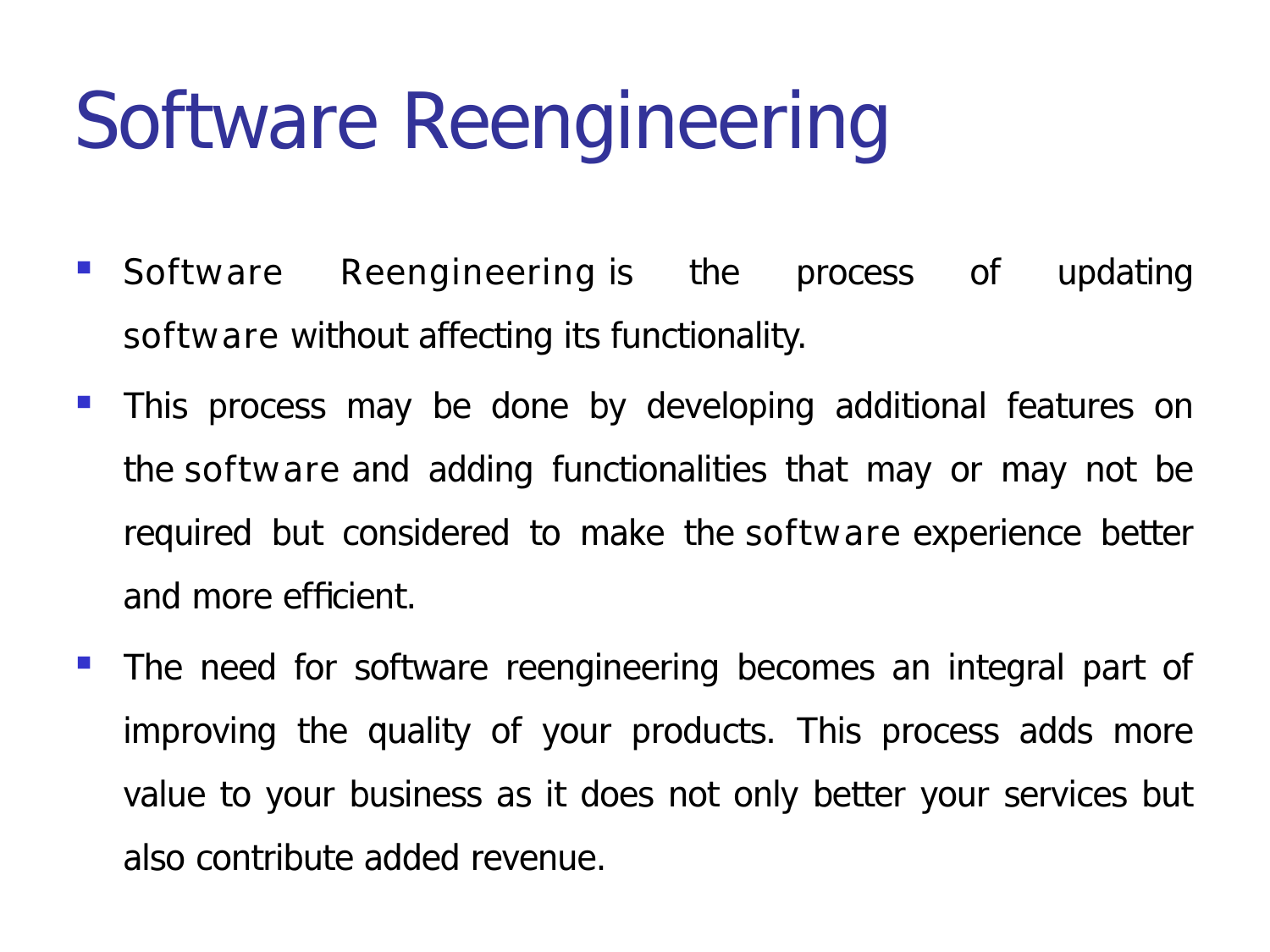

# Software Reengineering
Software Reengineering is the process of updating software without affecting its functionality.
This process may be done by developing additional features on the software and adding functionalities that may or may not be required but considered to make the software experience better and more efficient.
The need for software reengineering becomes an integral part of improving the quality of your products. This process adds more value to your business as it does not only better your services but also contribute added revenue.